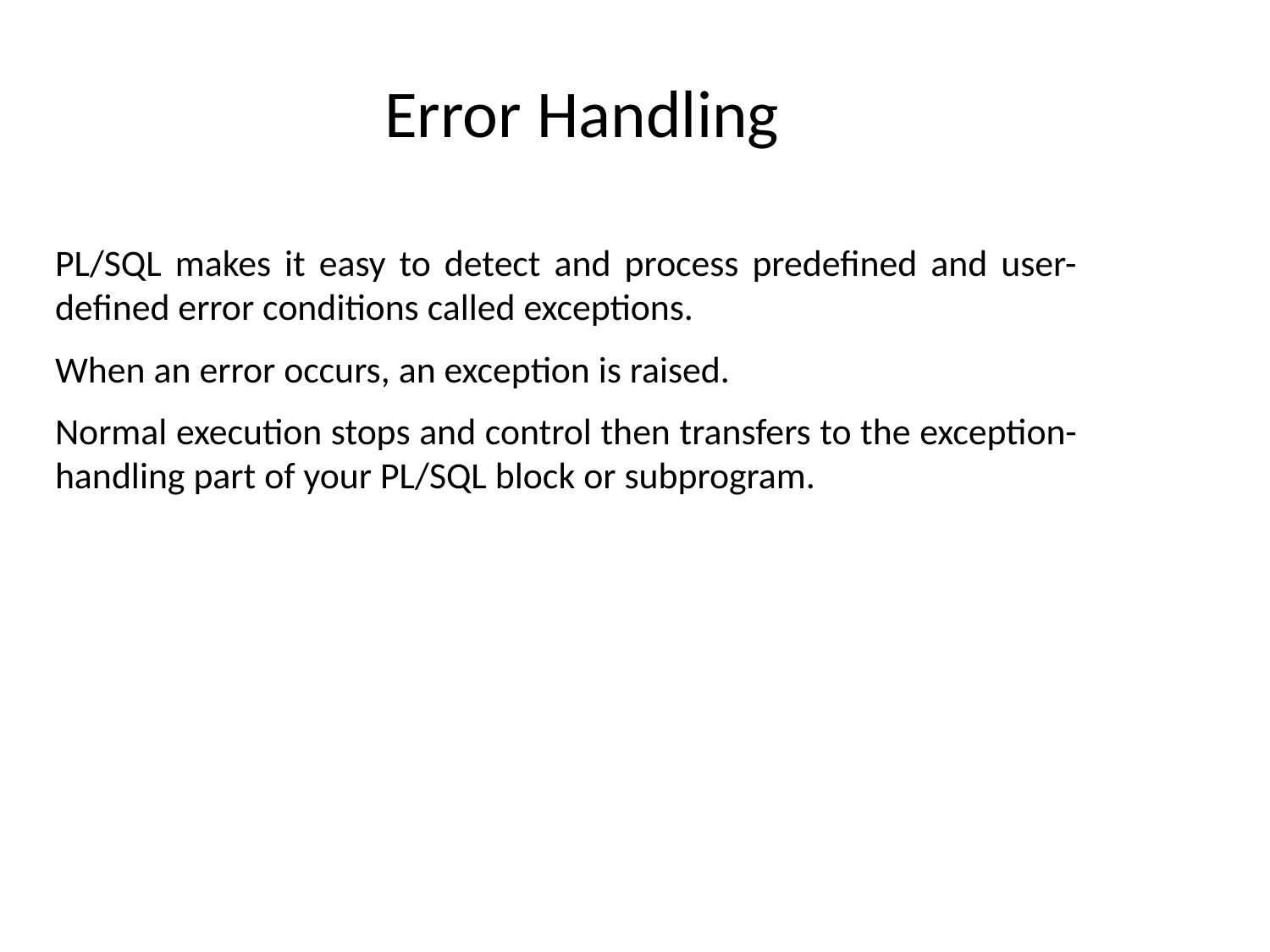

Error Handling
PL/SQL makes it easy to detect and process predefined and user-defined error conditions called exceptions.
When an error occurs, an exception is raised.
Normal execution stops and control then transfers to the exception-handling part of your PL/SQL block or subprogram.